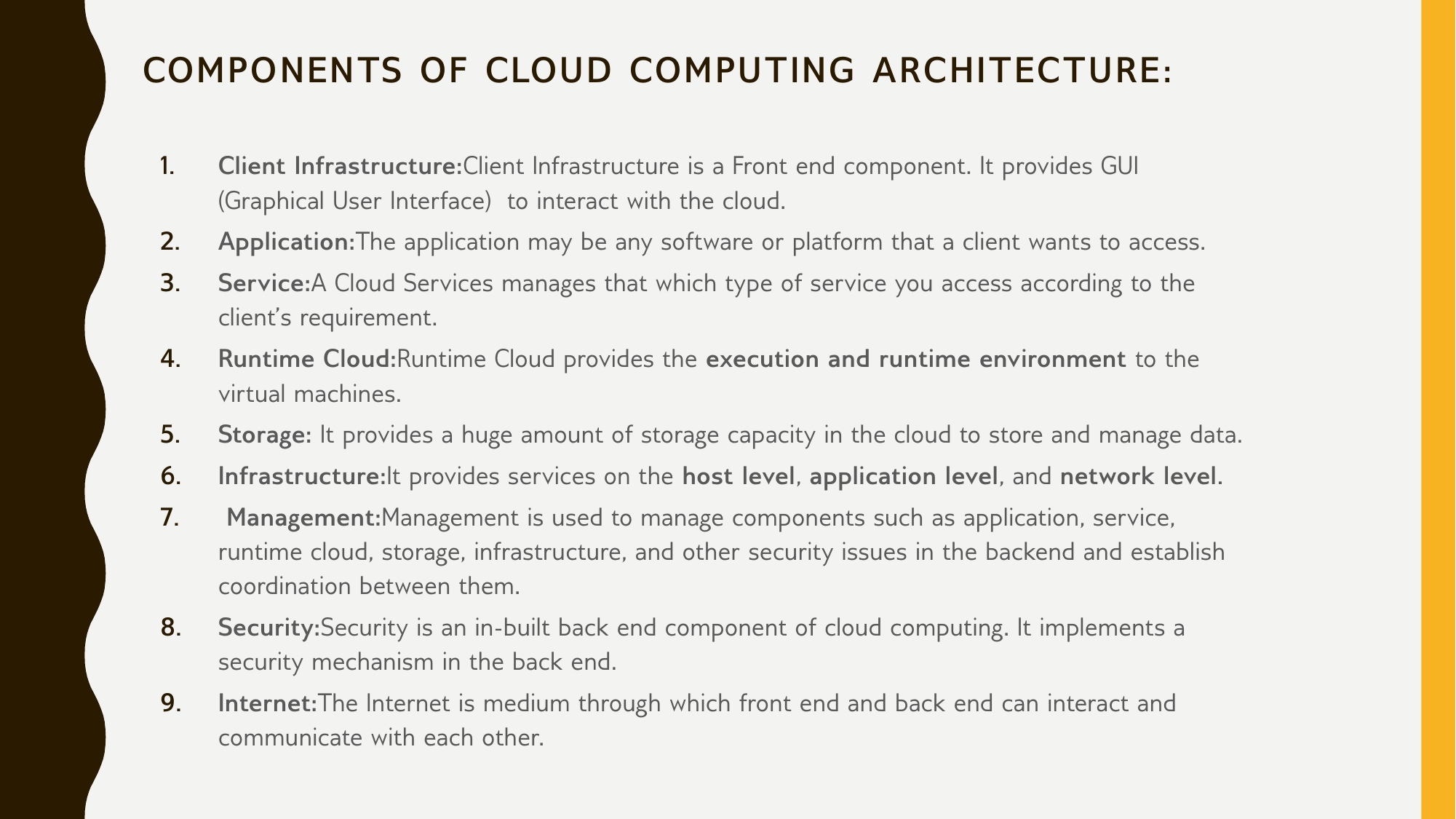

# Components of Cloud Computing Architecture:
Client Infrastructure:Client Infrastructure is a Front end component. It provides GUI (Graphical User Interface)  to interact with the cloud.
Application:The application may be any software or platform that a client wants to access.
Service:A Cloud Services manages that which type of service you access according to the client’s requirement.
Runtime Cloud:Runtime Cloud provides the execution and runtime environment to the virtual machines.
Storage: It provides a huge amount of storage capacity in the cloud to store and manage data.
Infrastructure:It provides services on the host level, application level, and network level.
 Management:Management is used to manage components such as application, service, runtime cloud, storage, infrastructure, and other security issues in the backend and establish coordination between them.
Security:Security is an in-built back end component of cloud computing. It implements a security mechanism in the back end.
Internet:The Internet is medium through which front end and back end can interact and communicate with each other.